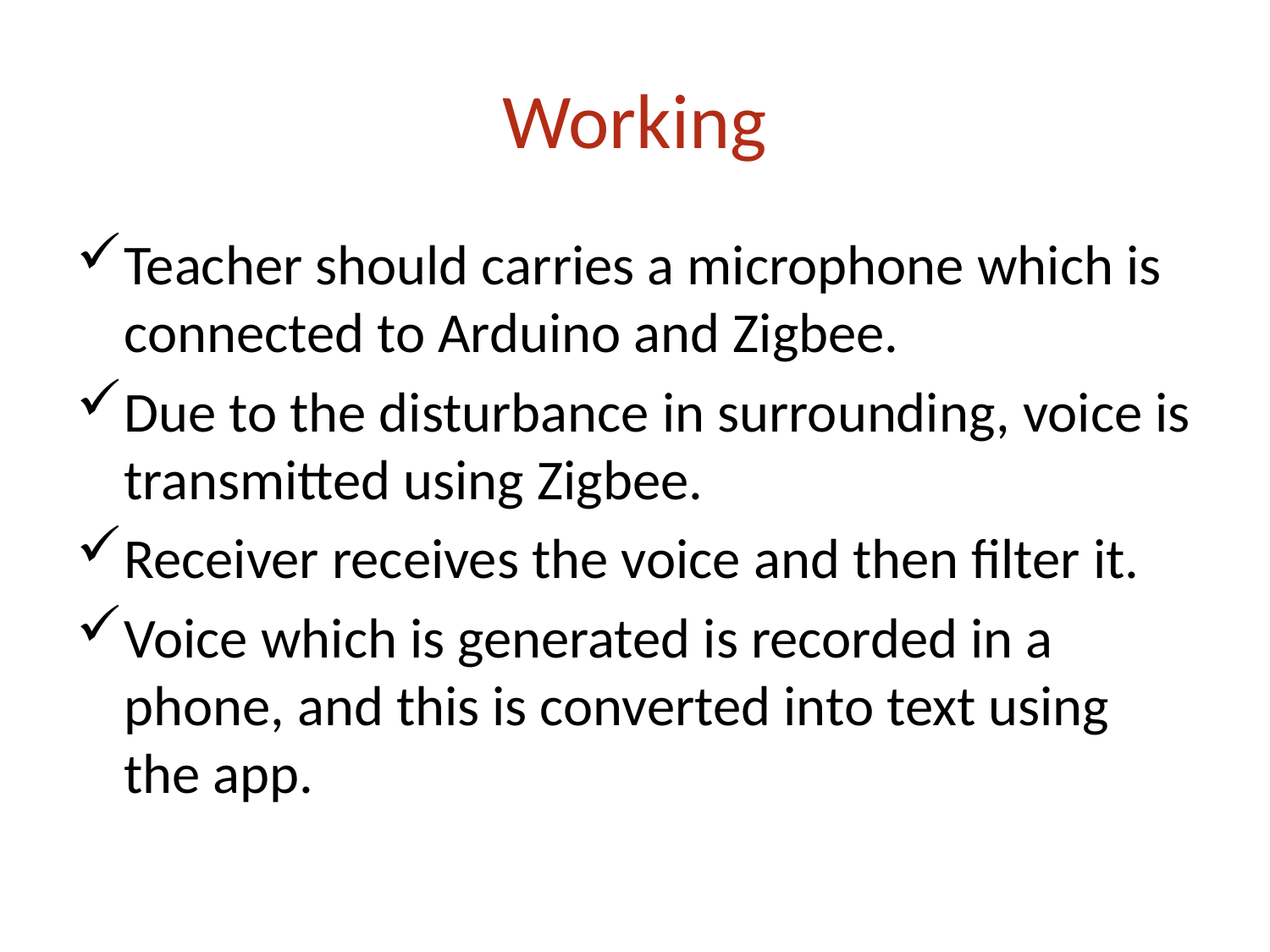

# Working
Teacher should carries a microphone which is connected to Arduino and Zigbee.
Due to the disturbance in surrounding, voice is transmitted using Zigbee.
Receiver receives the voice and then filter it.
Voice which is generated is recorded in a phone, and this is converted into text using the app.